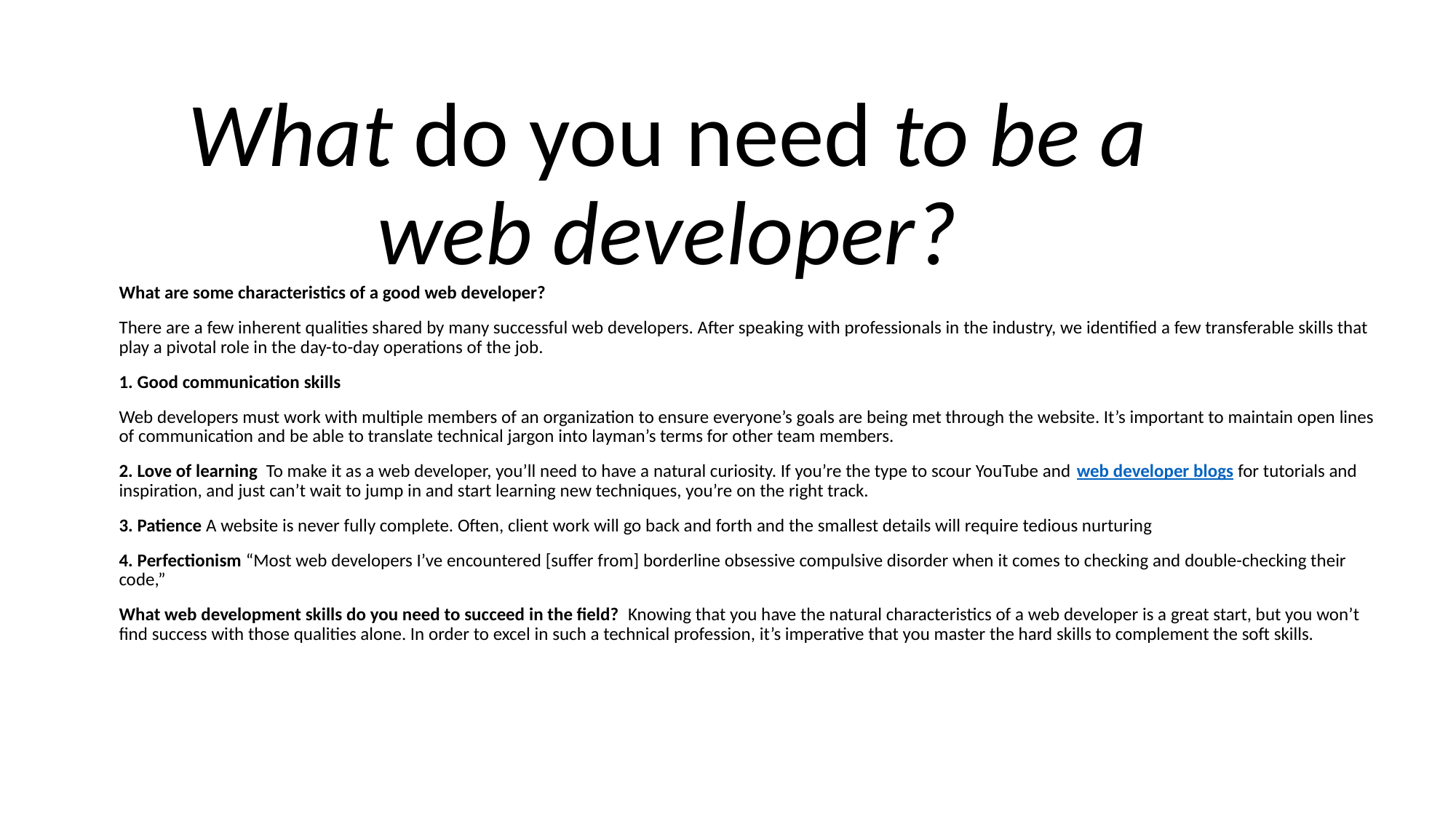

# What do you need to be a web developer?
What are some characteristics of a good web developer?
There are a few inherent qualities shared by many successful web developers. After speaking with professionals in the industry, we identified a few transferable skills that play a pivotal role in the day-to-day operations of the job.
1. Good communication skills
Web developers must work with multiple members of an organization to ensure everyone’s goals are being met through the website. It’s important to maintain open lines of communication and be able to translate technical jargon into layman’s terms for other team members.
2. Love of learning  To make it as a web developer, you’ll need to have a natural curiosity. If you’re the type to scour YouTube and web developer blogs for tutorials and inspiration, and just can’t wait to jump in and start learning new techniques, you’re on the right track.
3. Patience A website is never fully complete. Often, client work will go back and forth and the smallest details will require tedious nurturing
4. Perfectionism “Most web developers I’ve encountered [suffer from] borderline obsessive compulsive disorder when it comes to checking and double-checking their code,”
What web development skills do you need to succeed in the field?  Knowing that you have the natural characteristics of a web developer is a great start, but you won’t find success with those qualities alone. In order to excel in such a technical profession, it’s imperative that you master the hard skills to complement the soft skills.